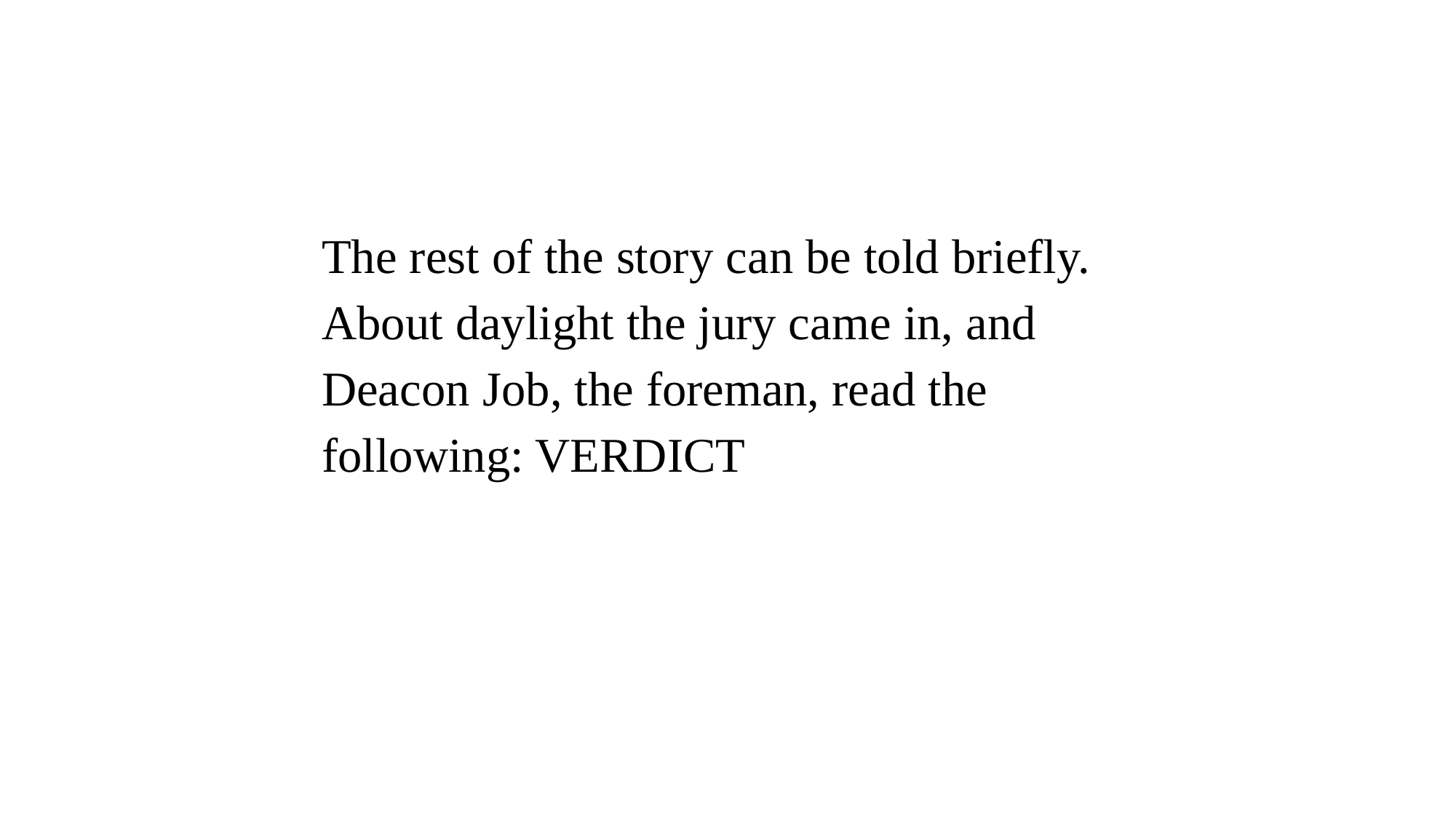

The rest of the story can be told briefly. About daylight the jury came in, and Deacon Job, the foreman, read the following: VERDICT